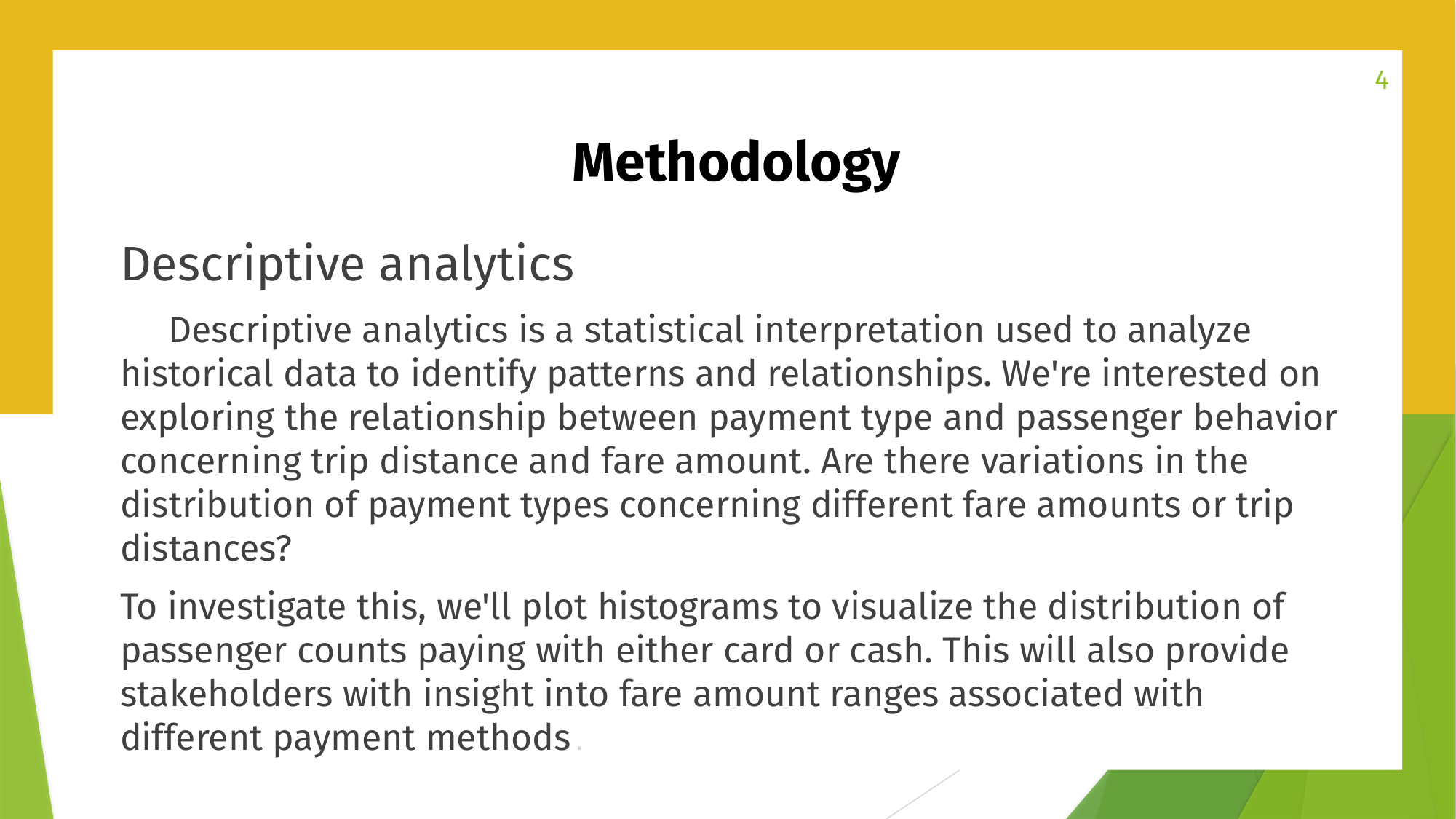

4
# Methodology
Descriptive analytics
     Descriptive analytics is a statistical interpretation used to analyze historical data to identify patterns and relationships. We're interested on exploring the relationship between payment type and passenger behavior concerning trip distance and fare amount. Are there variations in the distribution of payment types concerning different fare amounts or trip distances?
To investigate this, we'll plot histograms to visualize the distribution of passenger counts paying with either card or cash. This will also provide stakeholders with insight into fare amount ranges associated with different payment methods.